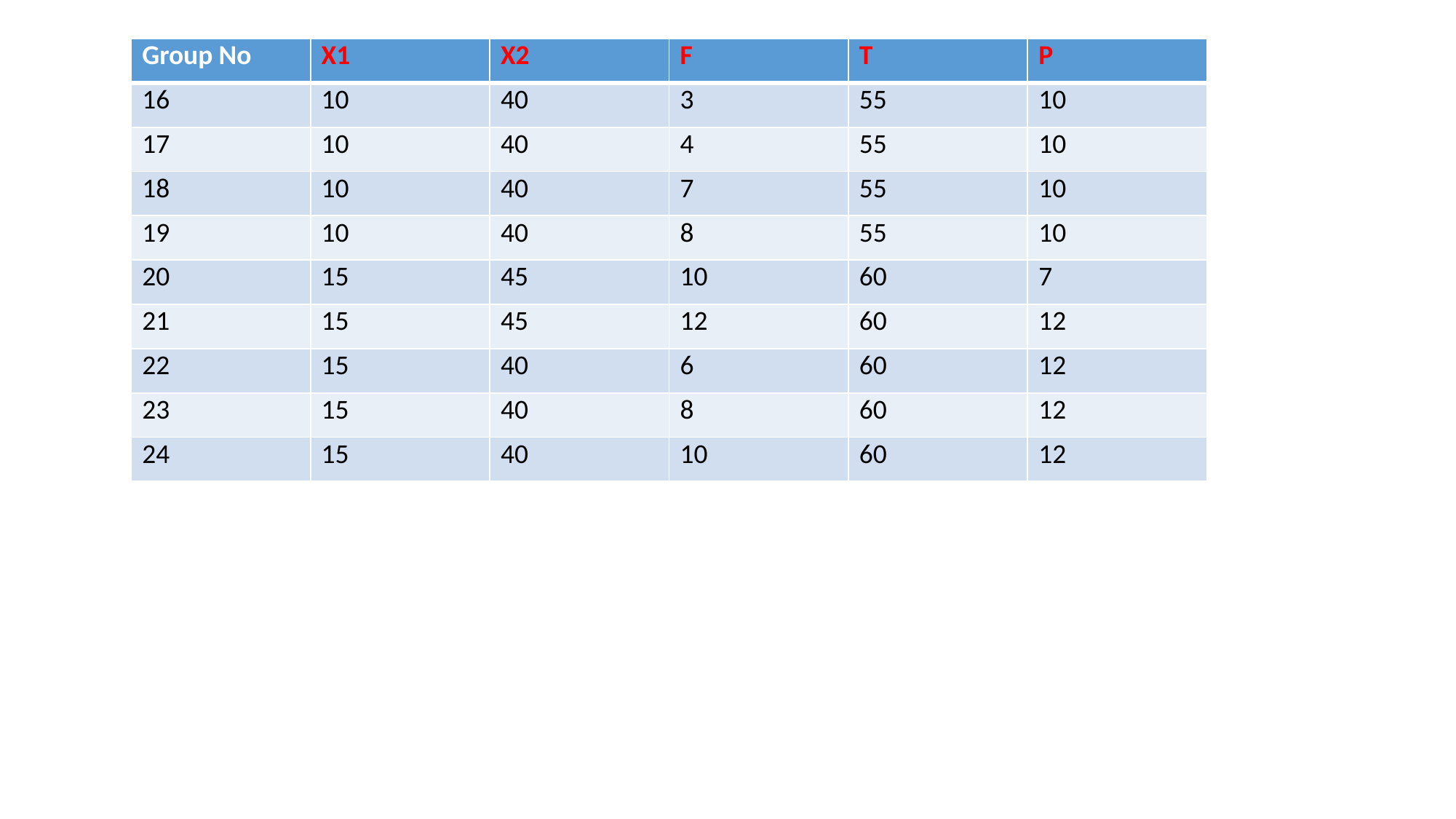

| Group No | X1 | X2 | F | T | P |
| --- | --- | --- | --- | --- | --- |
| 16 | 10 | 40 | 3 | 55 | 10 |
| 17 | 10 | 40 | 4 | 55 | 10 |
| 18 | 10 | 40 | 7 | 55 | 10 |
| 19 | 10 | 40 | 8 | 55 | 10 |
| 20 | 15 | 45 | 10 | 60 | 7 |
| 21 | 15 | 45 | 12 | 60 | 12 |
| 22 | 15 | 40 | 6 | 60 | 12 |
| 23 | 15 | 40 | 8 | 60 | 12 |
| 24 | 15 | 40 | 10 | 60 | 12 |